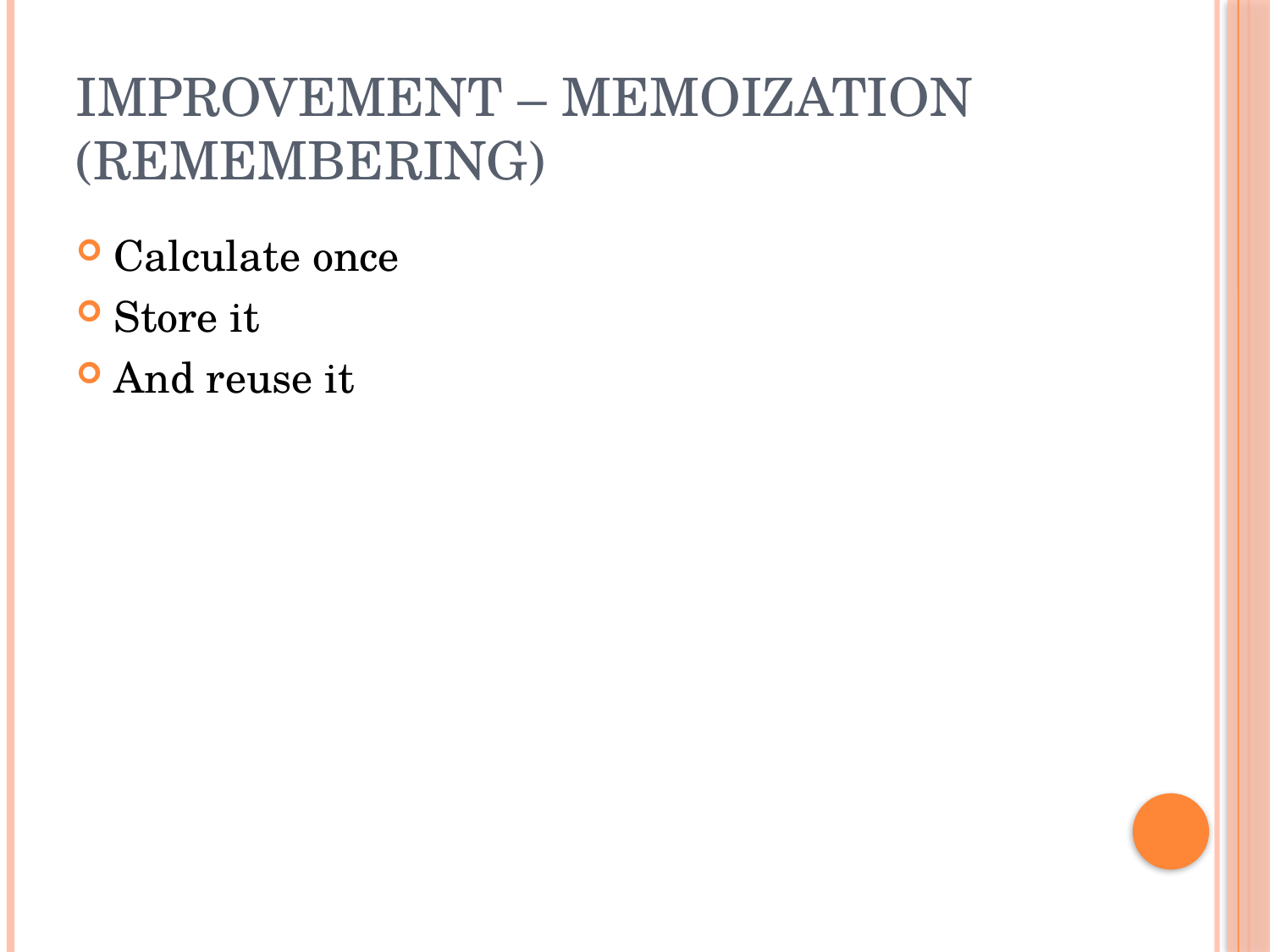

# Improvement – memoization (remembering)
Calculate once
Store it
And reuse it